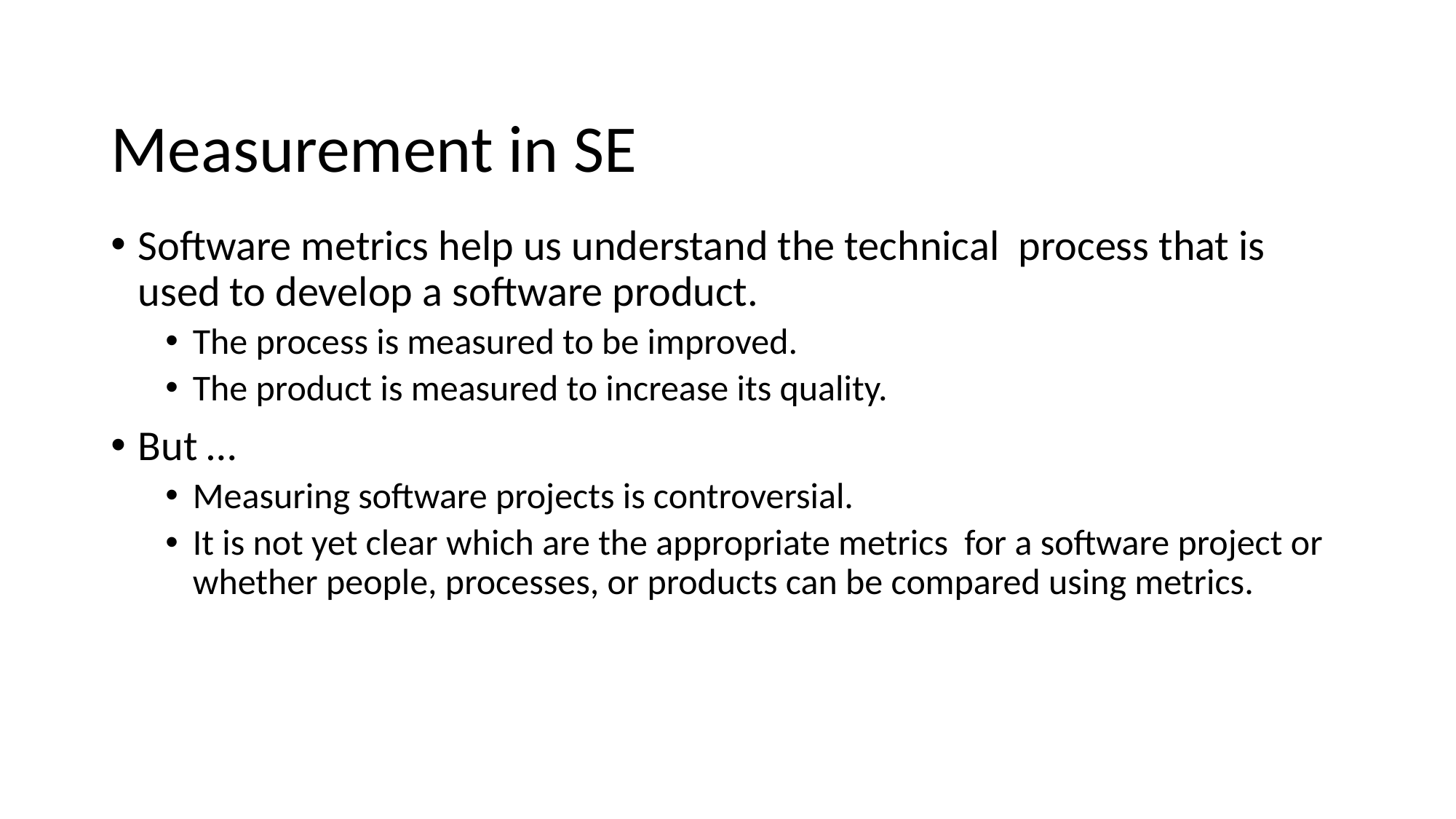

# Measurement in SE
Software metrics help us understand the technical  process that is used to develop a software product.
The process is measured to be improved.
The product is measured to increase its quality.
But …
Measuring software projects is controversial.
It is not yet clear which are the appropriate metrics  for a software project or whether people, processes, or products can be compared using metrics.